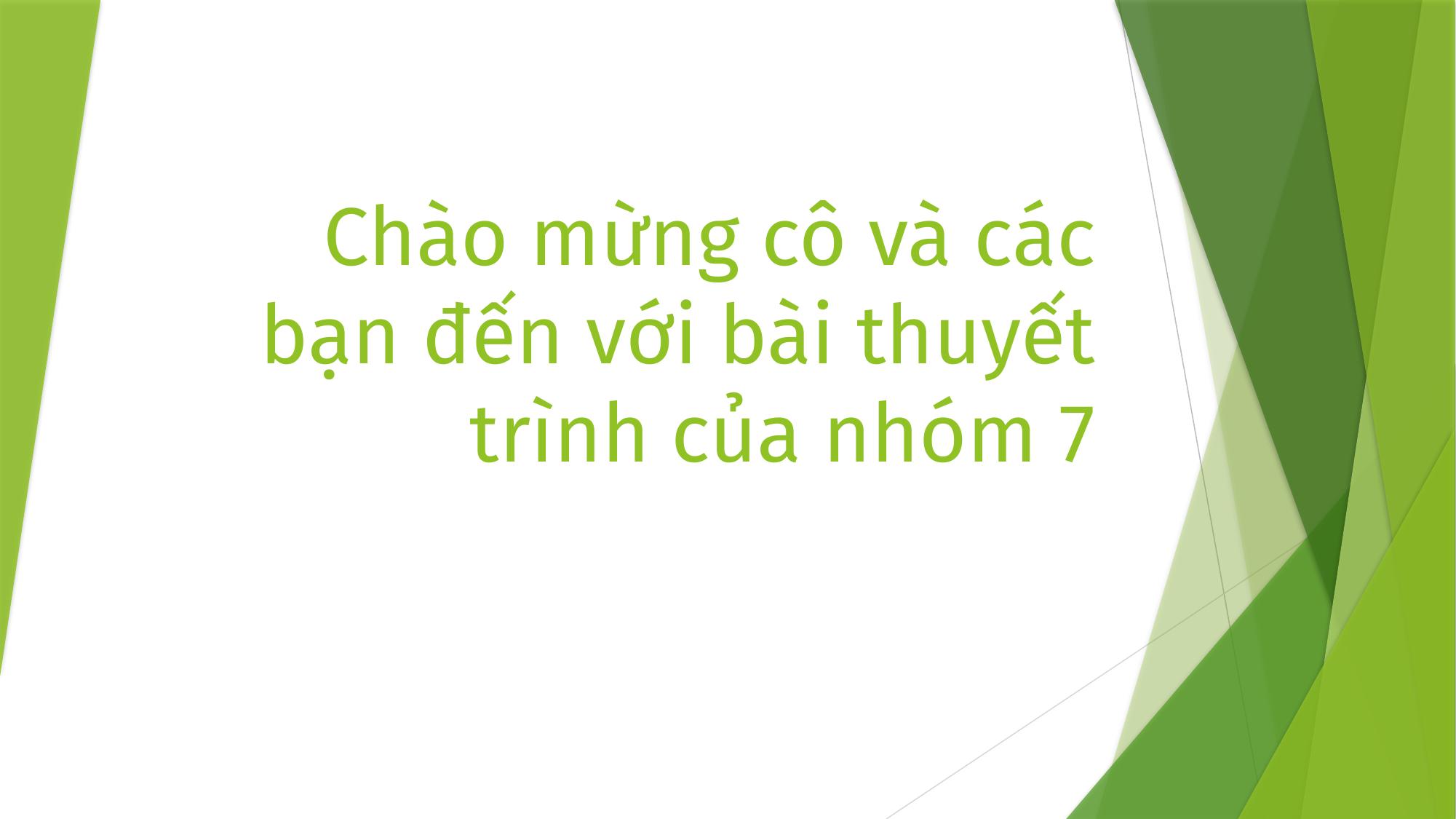

# Chào mừng cô và các bạn đến với bài thuyết trình của nhóm 7